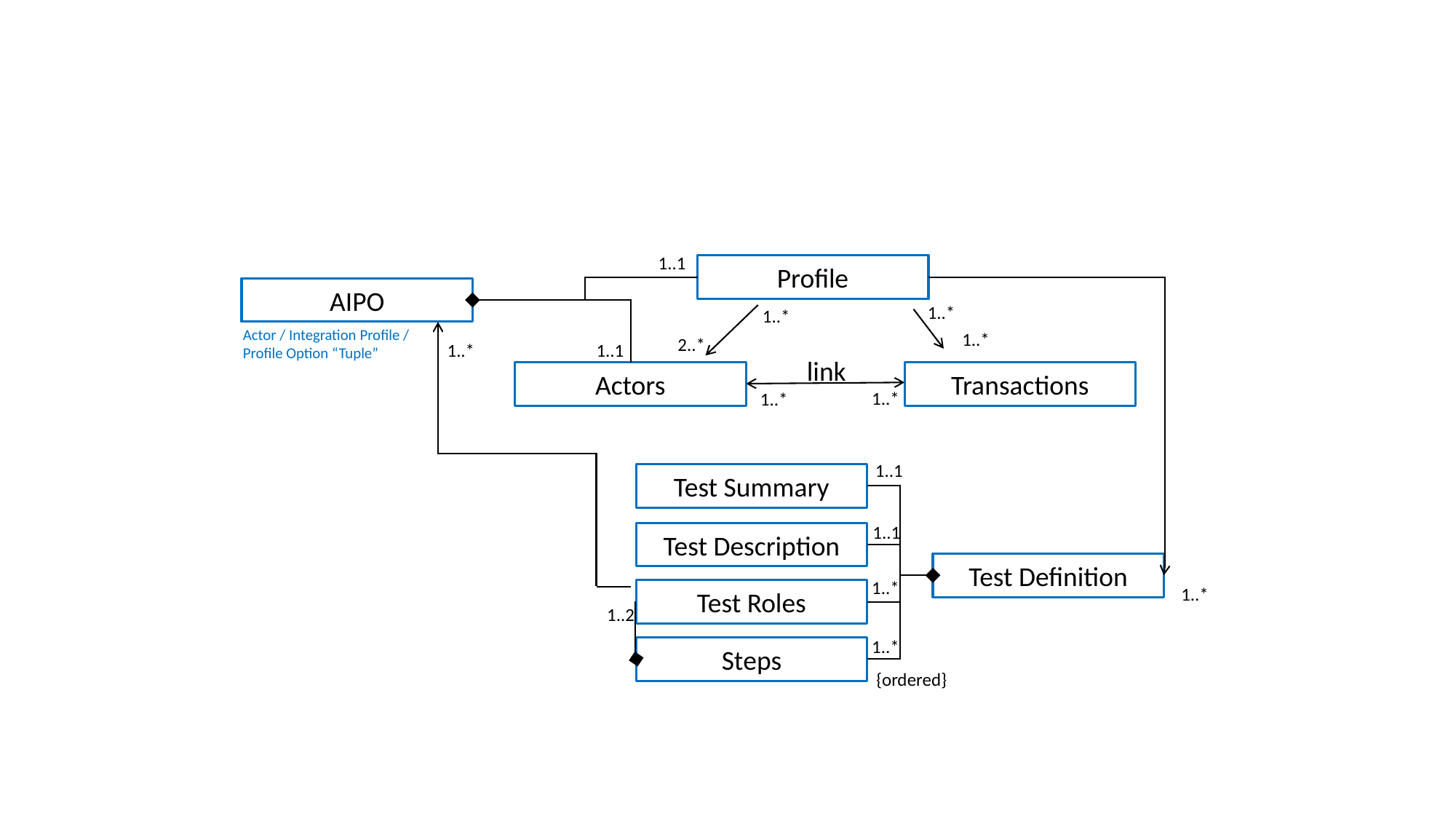

1..1
Profile
AIPO
1..*
1..*
Actor / Integration Profile / Profile Option “Tuple”
1..*
2..*
1..*
1..1
link
Actors
Transactions
1..*
1..*
1..1
Test Summary
1..1
Test Description
Test Definition
1..*
1..*
Test Roles
1..2
1..*
Steps
{ordered}